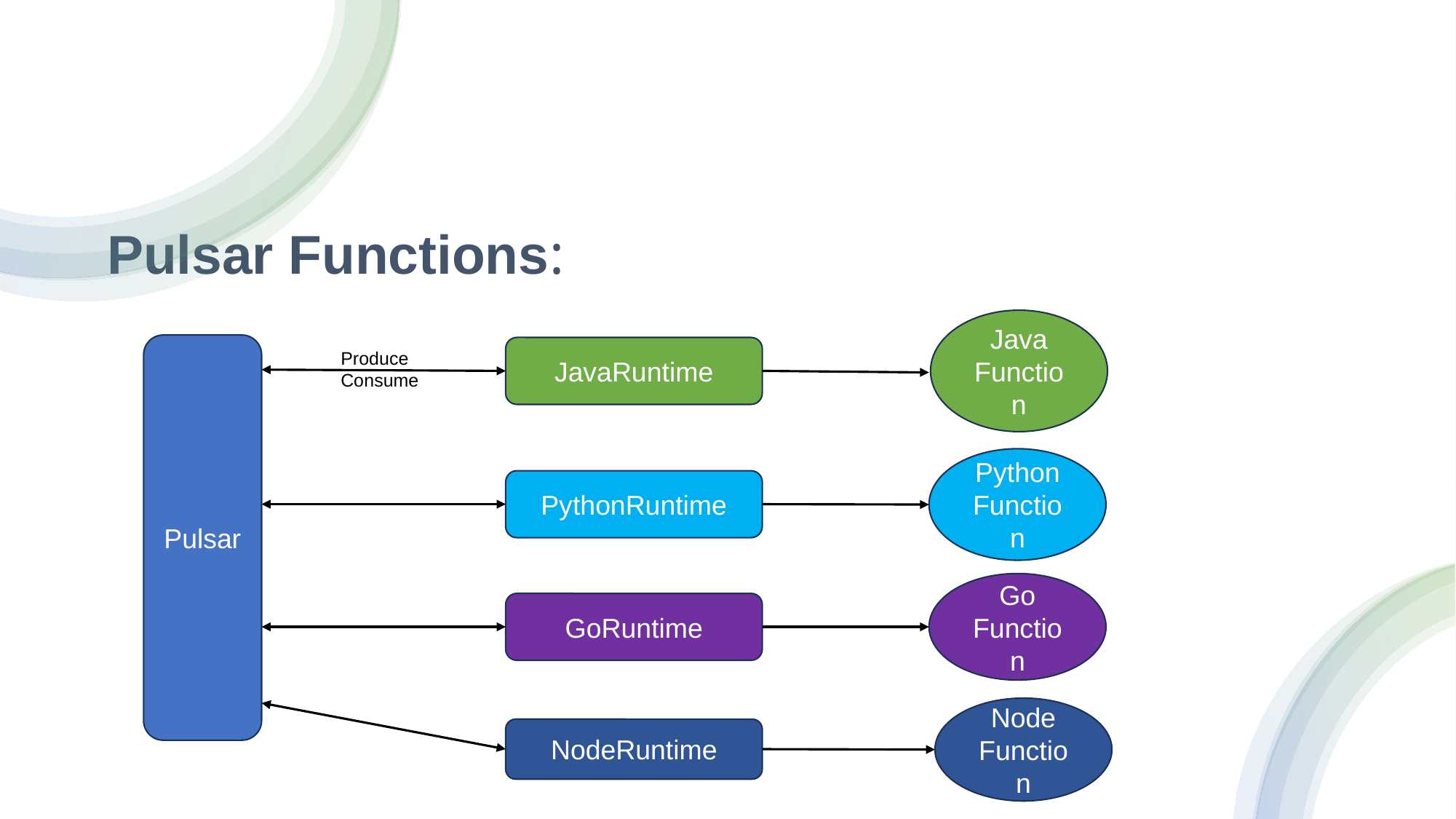

# Pulsar Functions:
Java
Function
Pulsar
JavaRuntime
Produce
Consume
Python
Function
PythonRuntime
Go
Function

GoRuntime
Node
Function
NodeRuntime